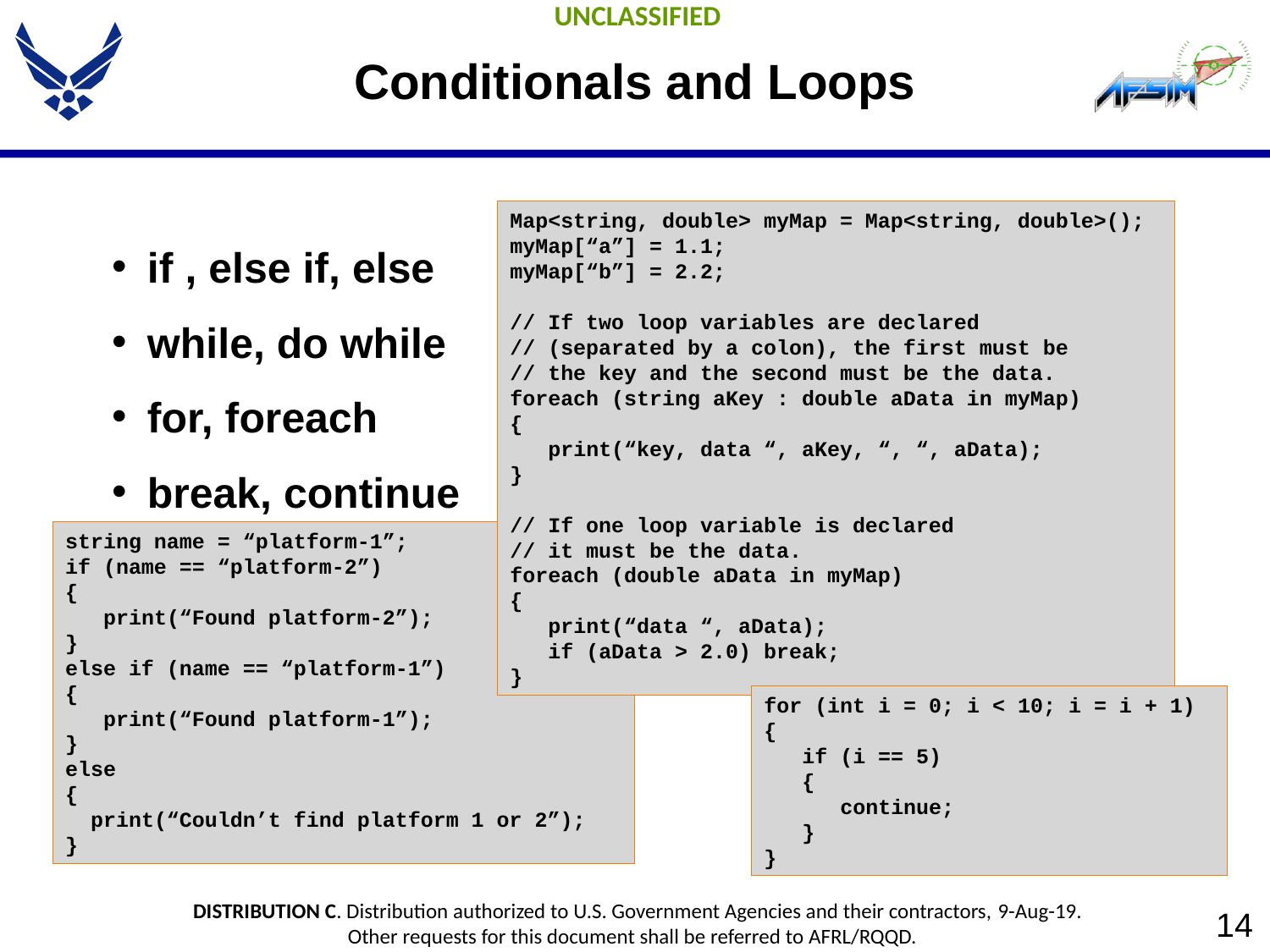

# Conditionals and Loops
Map<string, double> myMap = Map<string, double>(); myMap[“a”] = 1.1;
myMap[“b”] = 2.2;

// If two loop variables are declared
// (separated by a colon), the first must be
// the key and the second must be the data.
foreach (string aKey : double aData in myMap)
{
   print(“key, data “, aKey, “, “, aData);
}

// If one loop variable is declared
// it must be the data.
foreach (double aData in myMap)
{
   print(“data “, aData);
   if (aData > 2.0) break;
}
if , else if, else
while, do while
for, foreach
break, continue
string name = “platform-1”;
if (name == “platform-2”)
{
   print(“Found platform-2”);
}
else if (name == “platform-1”)
{
   print(“Found platform-1”);
}
else
{
  print(“Couldn’t find platform 1 or 2”);
}
for (int i = 0; i < 10; i = i + 1)
{
   if (i == 5)
   {
      continue;
   }
}